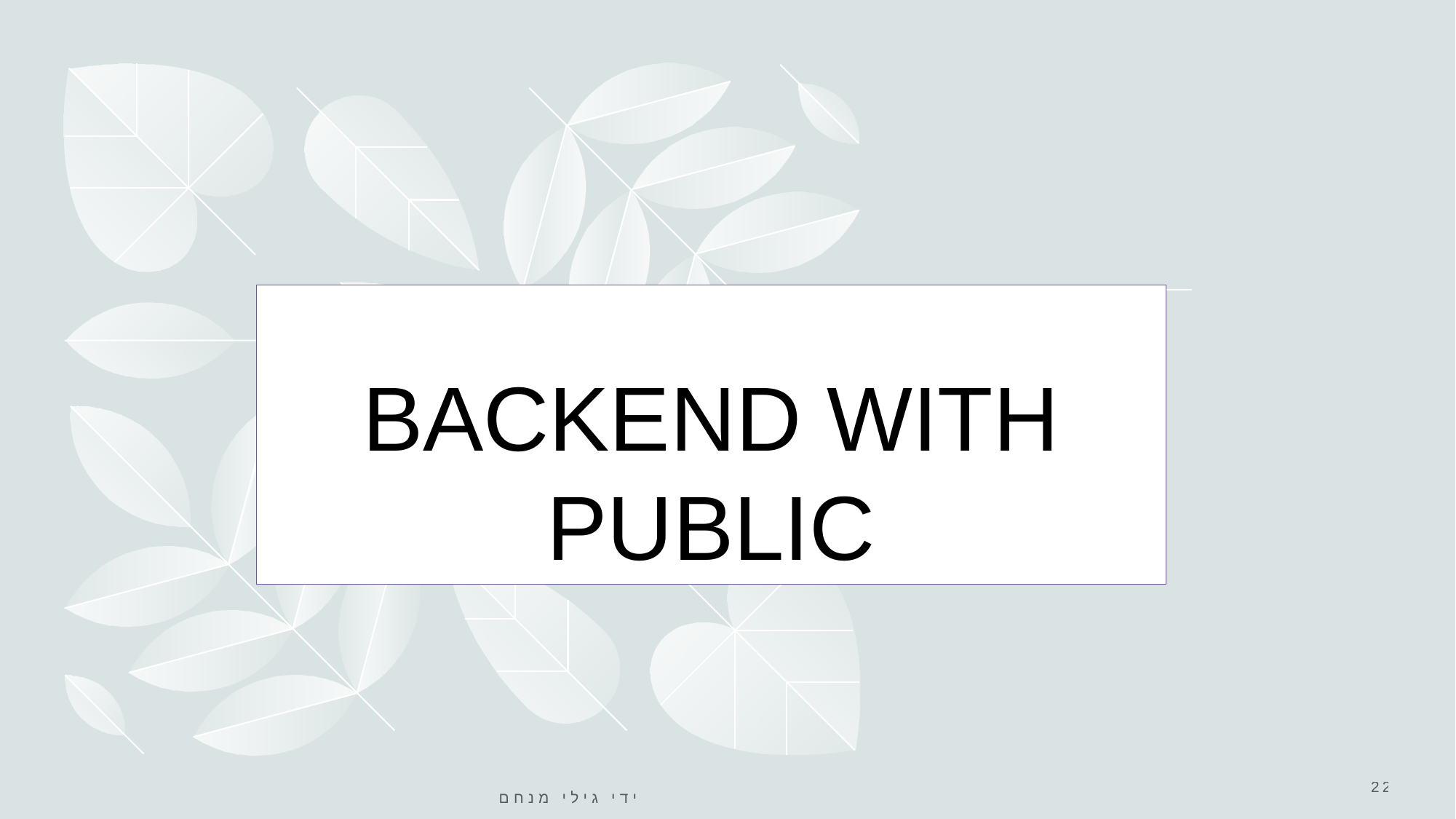

# BACKEND WITH PUBLIC
22
נערך על ידי גילי מנחם